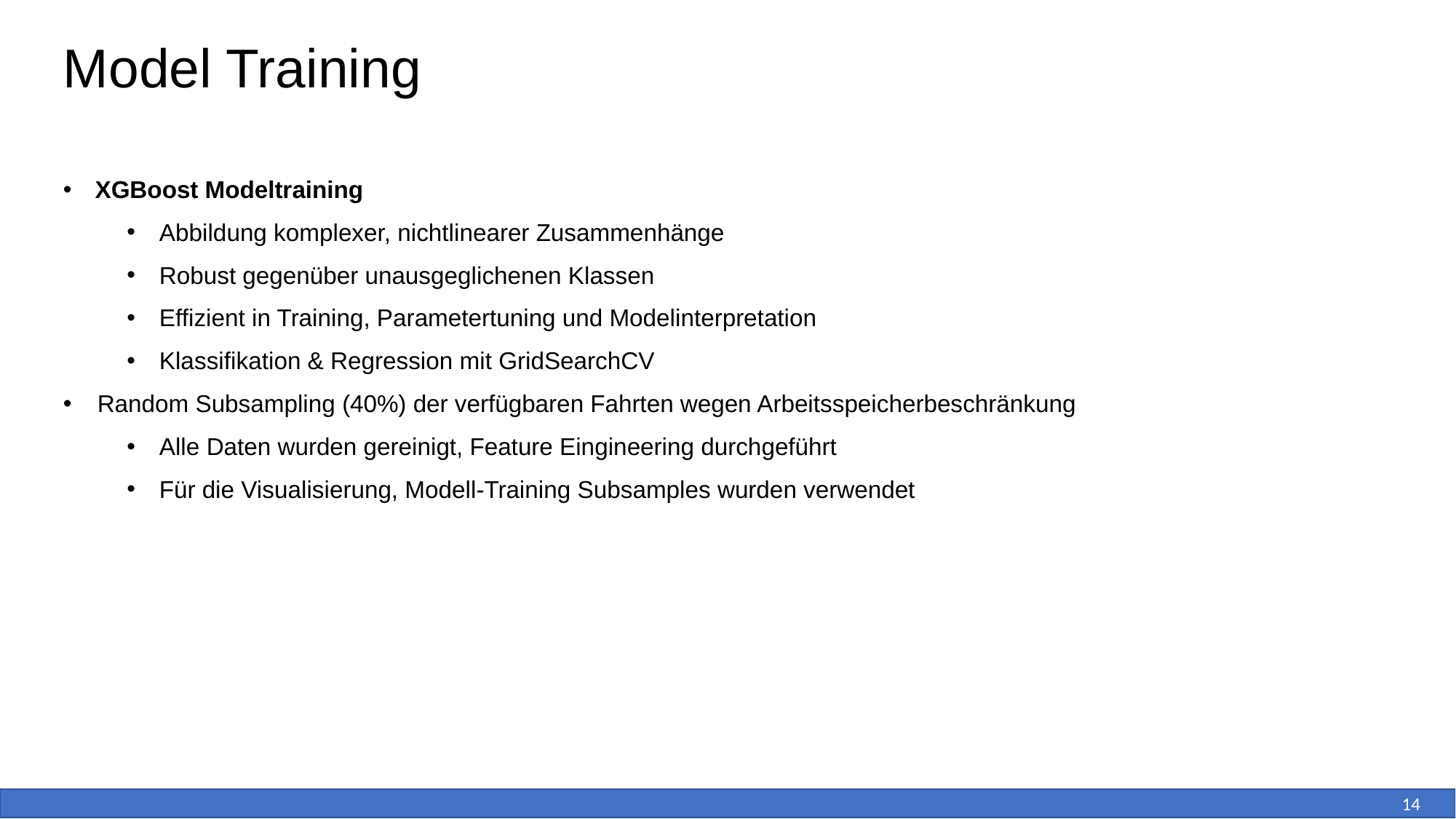

# Model Training
XGBoost Modeltraining
Abbildung komplexer, nichtlinearer Zusammenhänge
Robust gegenüber unausgeglichenen Klassen
Effizient in Training, Parametertuning und Modelinterpretation
Klassifikation & Regression mit GridSearchCV
Random Subsampling (40%) der verfügbaren Fahrten wegen Arbeitsspeicherbeschränkung
Alle Daten wurden gereinigt, Feature Eingineering durchgeführt
Für die Visualisierung, Modell-Training Subsamples wurden verwendet

14